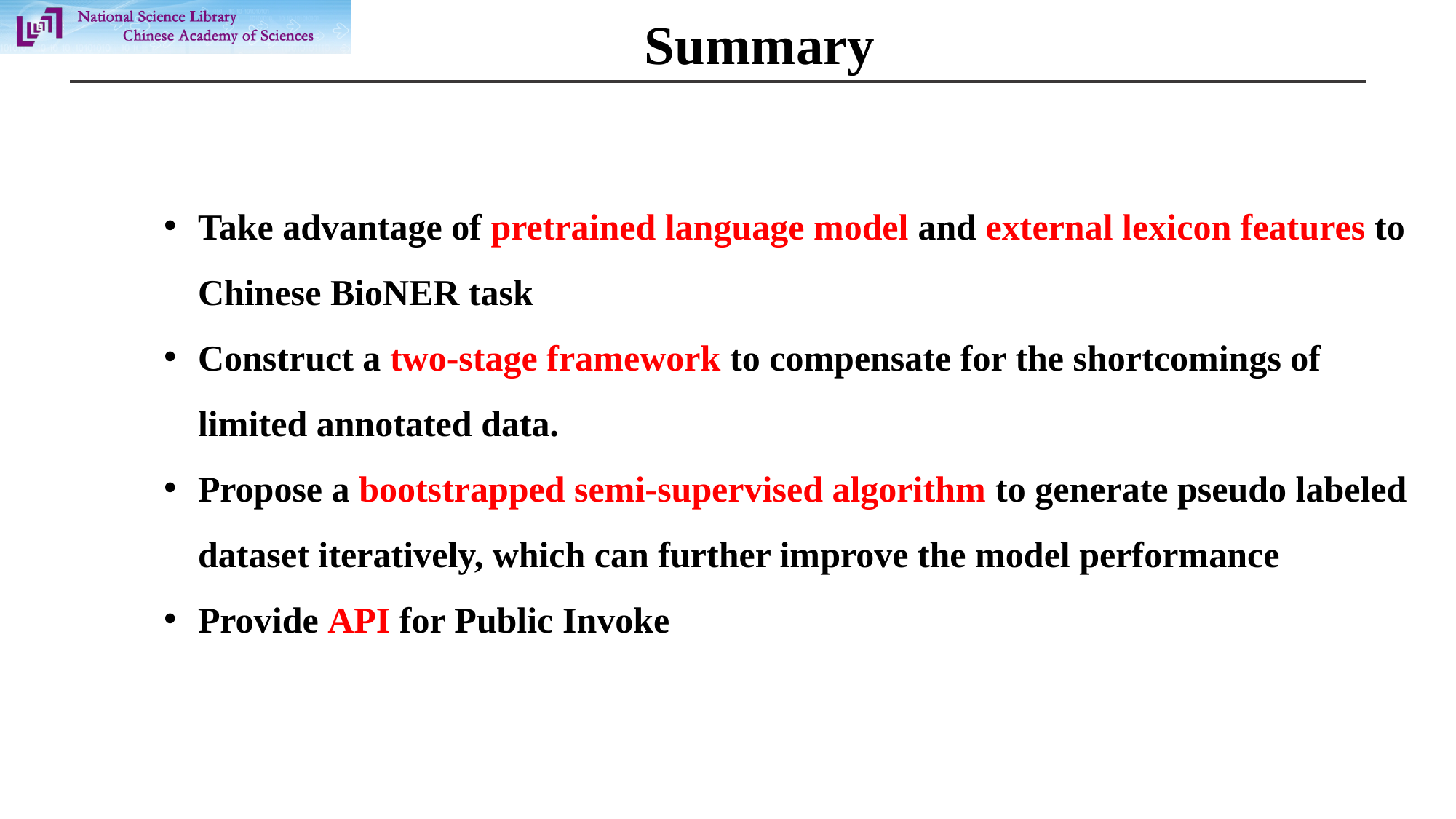

# Summary
Take advantage of pretrained language model and external lexicon features to Chinese BioNER task
Construct a two-stage framework to compensate for the shortcomings of limited annotated data.
Propose a bootstrapped semi-supervised algorithm to generate pseudo labeled dataset iteratively, which can further improve the model performance
Provide API for Public Invoke